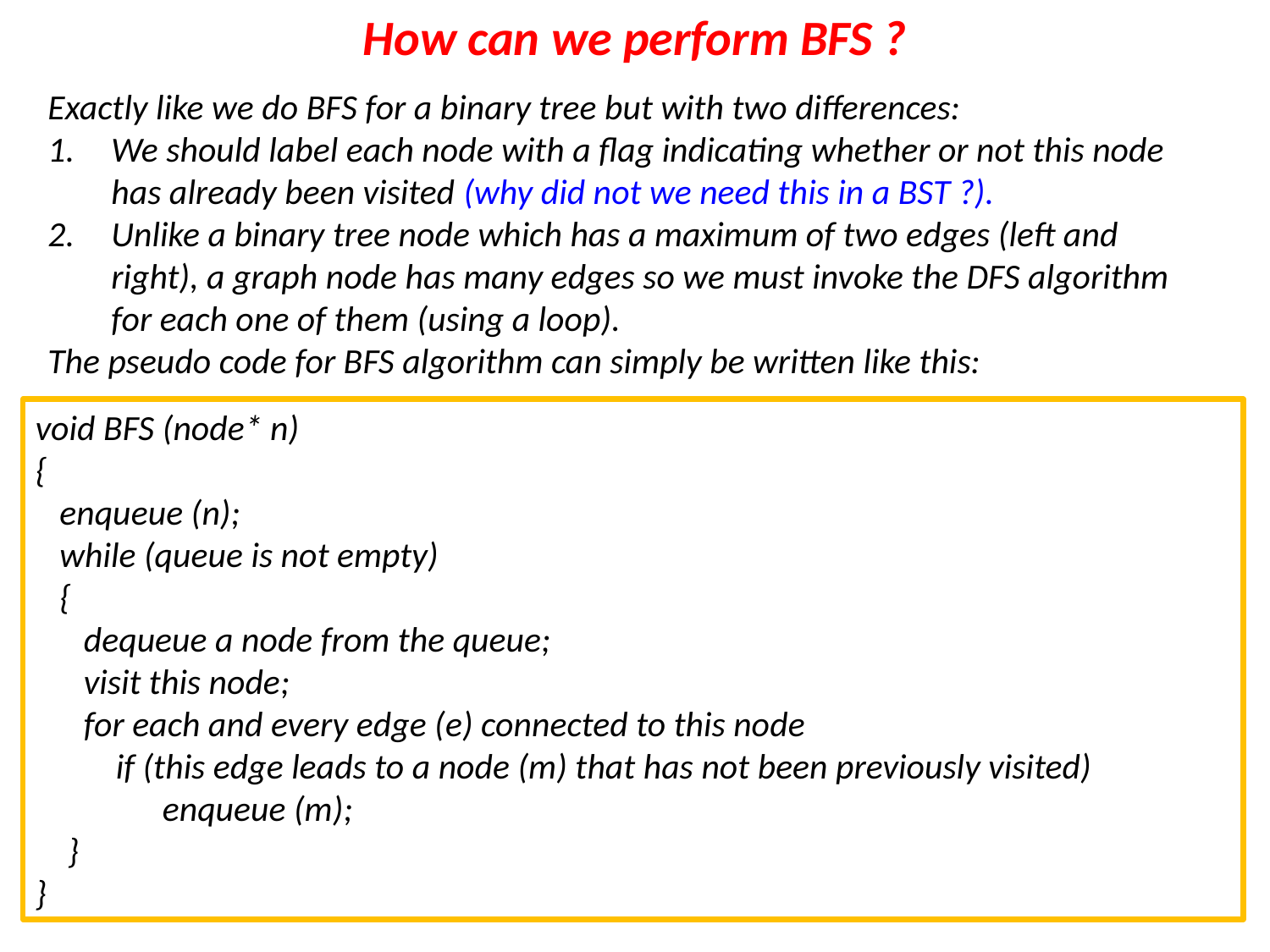

How can we perform BFS ?
Exactly like we do BFS for a binary tree but with two differences:
We should label each node with a flag indicating whether or not this node has already been visited (why did not we need this in a BST ?).
Unlike a binary tree node which has a maximum of two edges (left and right), a graph node has many edges so we must invoke the DFS algorithm for each one of them (using a loop).
The pseudo code for BFS algorithm can simply be written like this:
void BFS (node* n)
{
   enqueue (n);
   while (queue is not empty)
   {
      dequeue a node from the queue;
      visit this node;
      for each and every edge (e) connected to this node
          if (this edge leads to a node (m) that has not been previously visited)
	enqueue (m);
    }
}